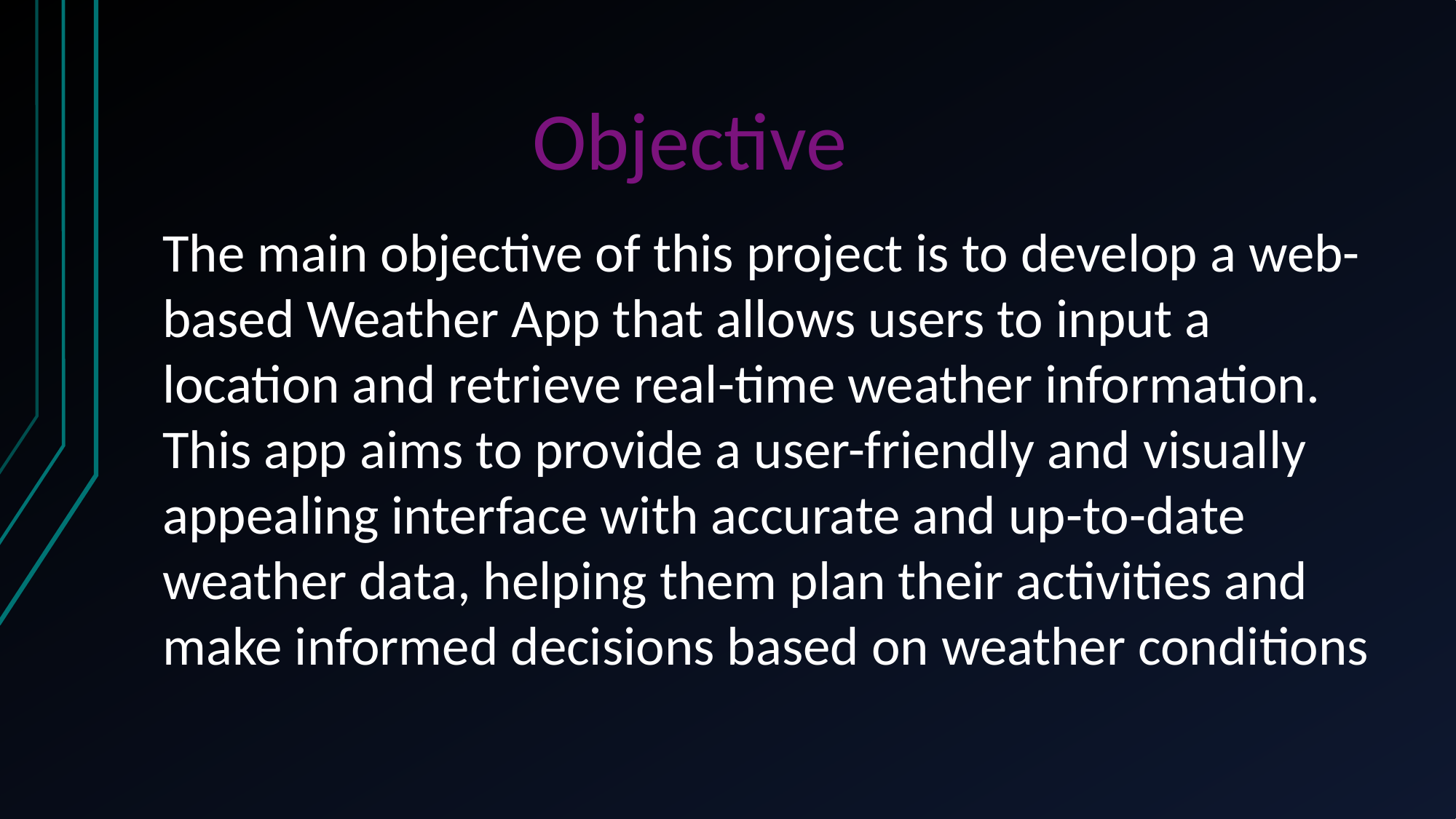

Objective
The main objective of this project is to develop a web-based Weather App that allows users to input a location and retrieve real-time weather information. This app aims to provide a user-friendly and visually appealing interface with accurate and up-to-date weather data, helping them plan their activities and make informed decisions based on weather conditions